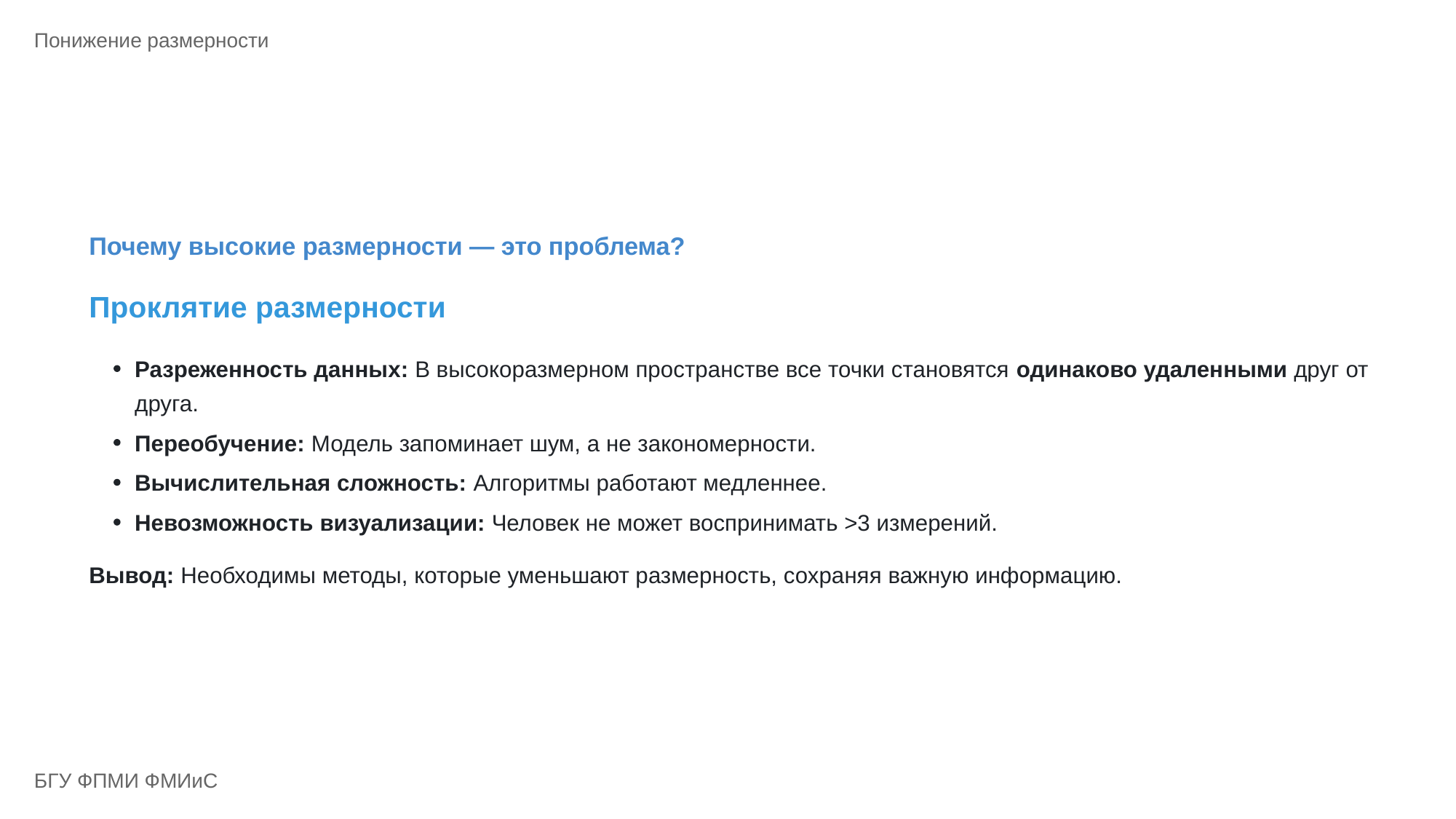

Понижение размерности
Почему высокие размерности — это проблема?
Проклятие размерности
Разреженность данных: В высокоразмерном пространстве все точки становятся одинаково удаленными друг от

друга.
Переобучение: Модель запоминает шум, а не закономерности.

Вычислительная сложность: Алгоритмы работают медленнее.

Невозможность визуализации: Человек не может воспринимать >3 измерений.

Вывод: Необходимы методы, которые уменьшают размерность, сохраняя важную информацию.
БГУ ФПМИ ФМИиС